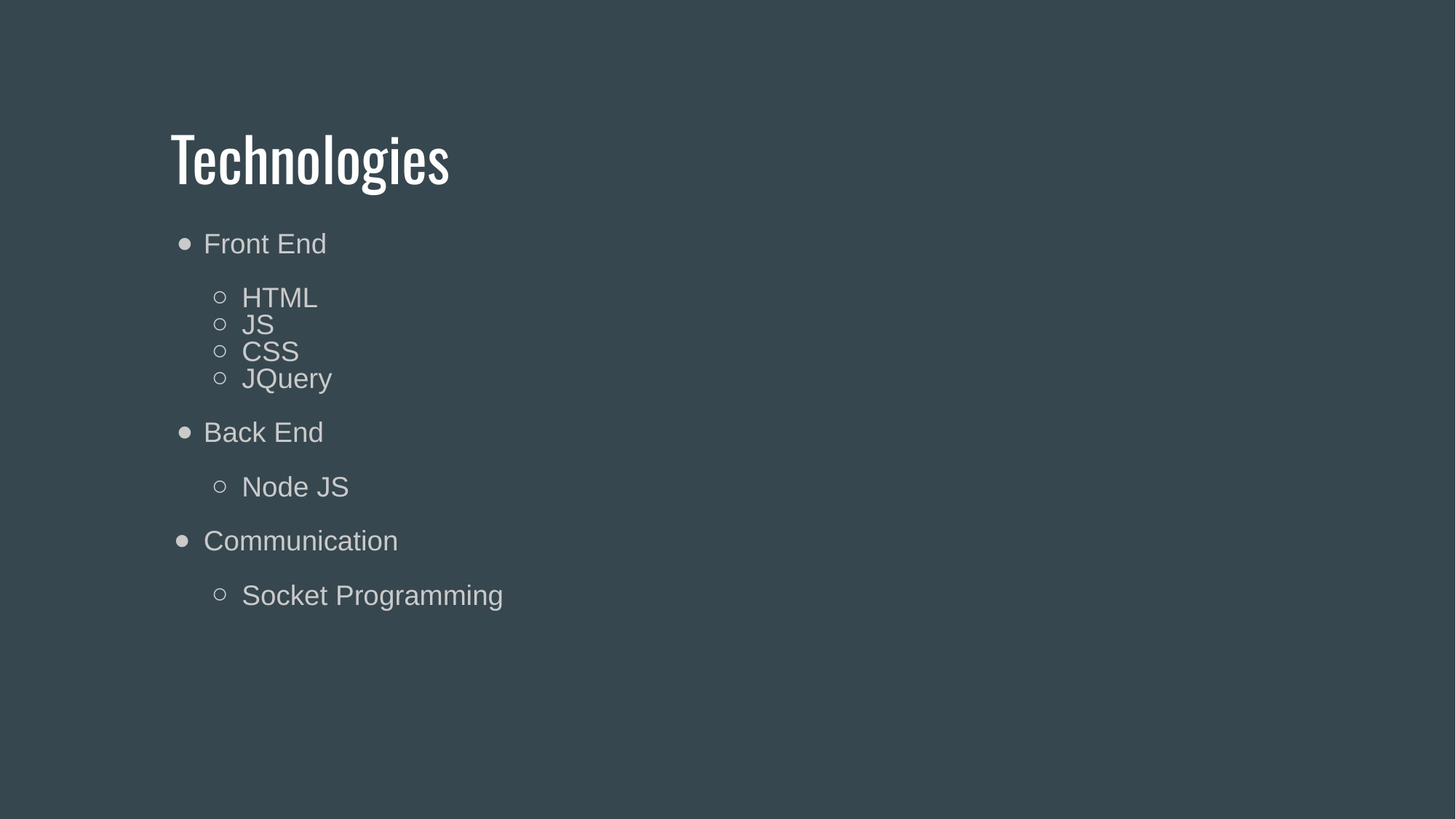

# Technologies
Front End

HTML
JS
CSS
JQuery
Back End
Node JS
Communication
Socket Programming